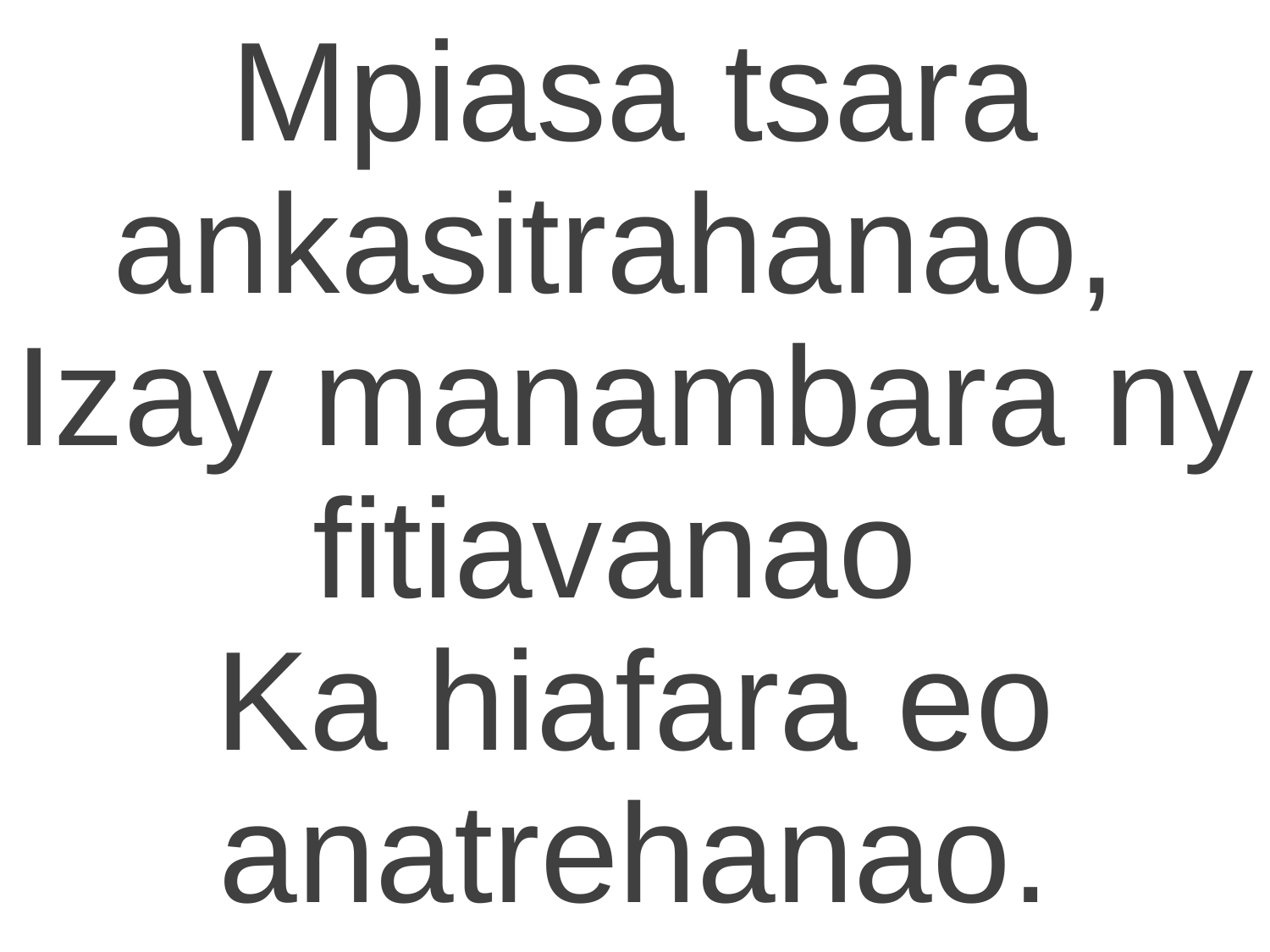

Mpiasa tsara ankasitrahanao,
Izay manambara ny fitiavanao
Ka hiafara eo anatrehanao.